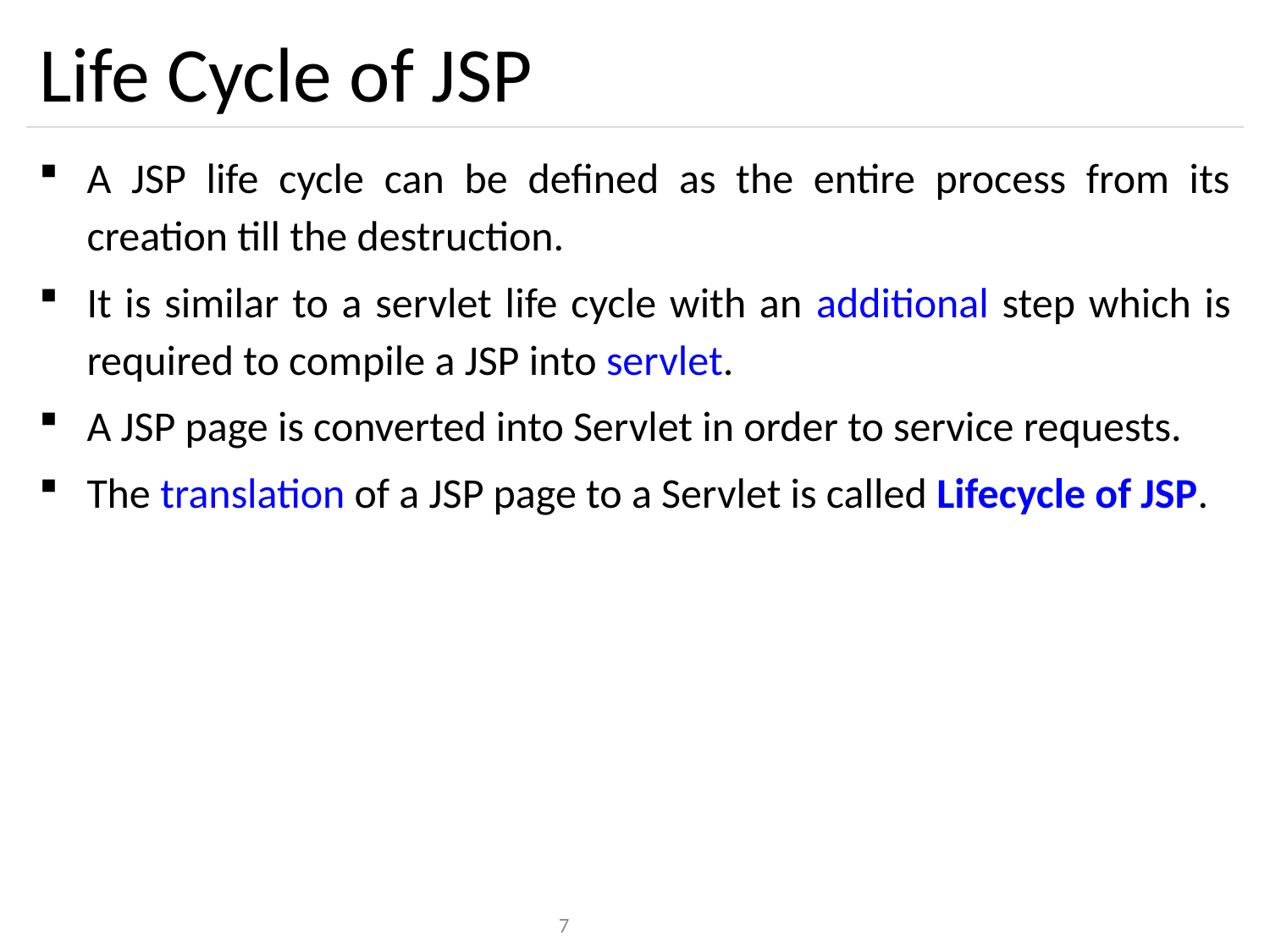

# Life Cycle of JSP
A JSP life cycle can be defined as the entire process from its creation till the destruction.
It is similar to a servlet life cycle with an additional step which is required to compile a JSP into servlet.
A JSP page is converted into Servlet in order to service requests.
The translation of a JSP page to a Servlet is called Lifecycle of JSP.
7